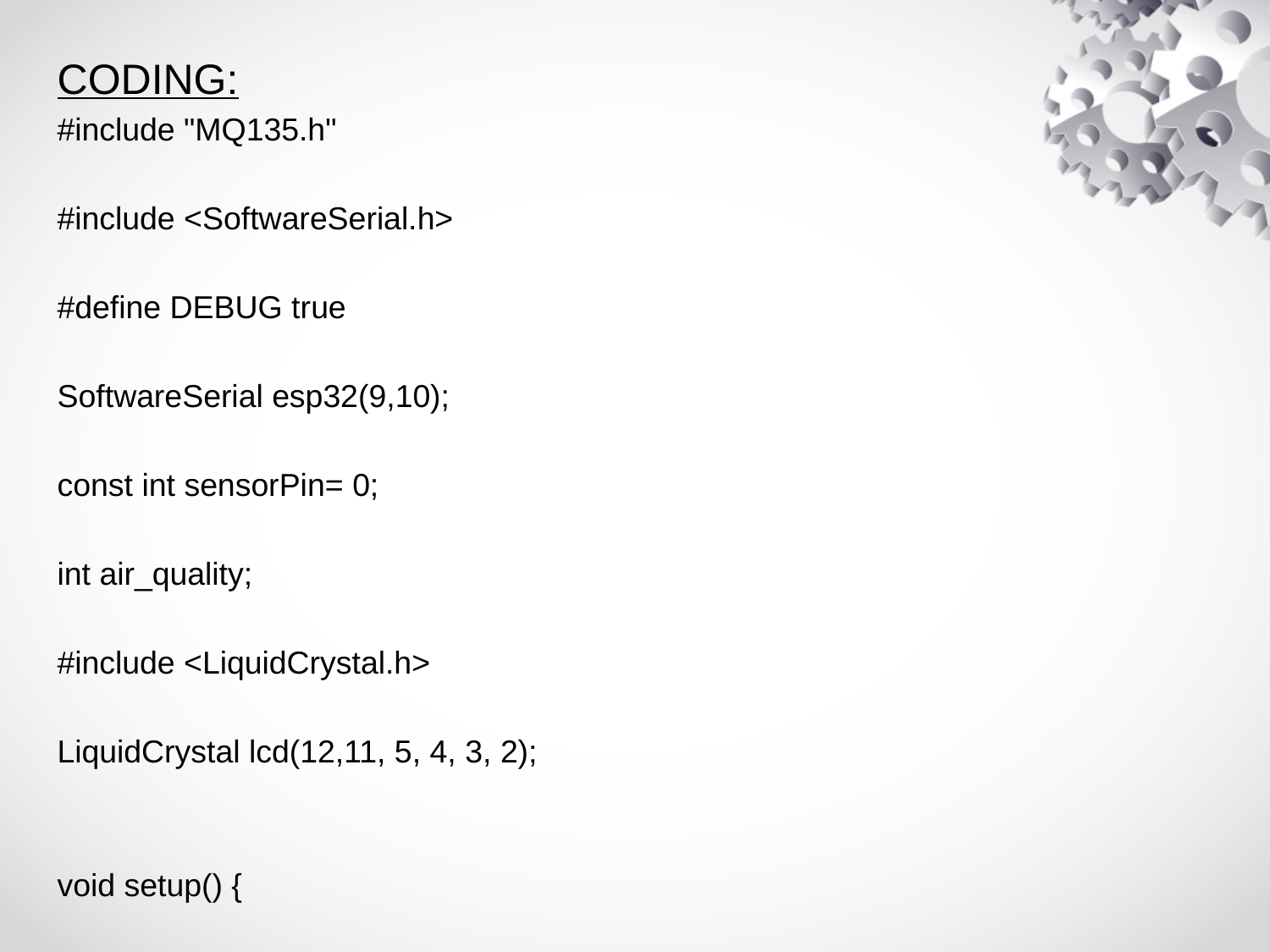

CODING:
#include "MQ135.h"

#include <SoftwareSerial.h>

#define DEBUG true

SoftwareSerial esp32(9,10);

const int sensorPin= 0;

int air_quality;

#include <LiquidCrystal.h>

LiquidCrystal lcd(12,11, 5, 4, 3, 2);

void setup() {